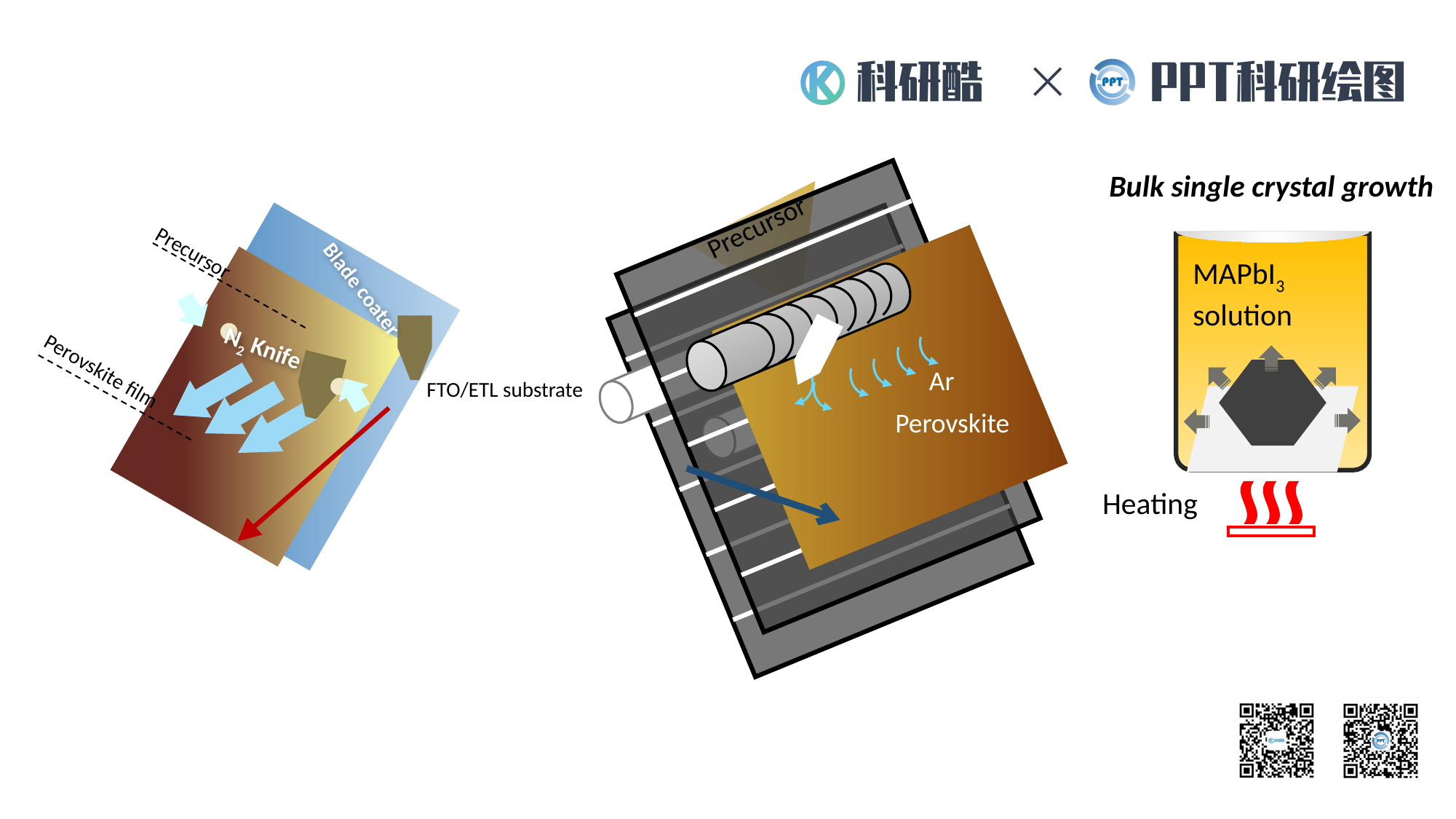

Bulk single crystal growth

MAPbI3
solution

Heating

Precursor

Ar

Perovskite
Precursor
Blade coater

N2 Knife

Perovskite film

FTO/ETL substrate